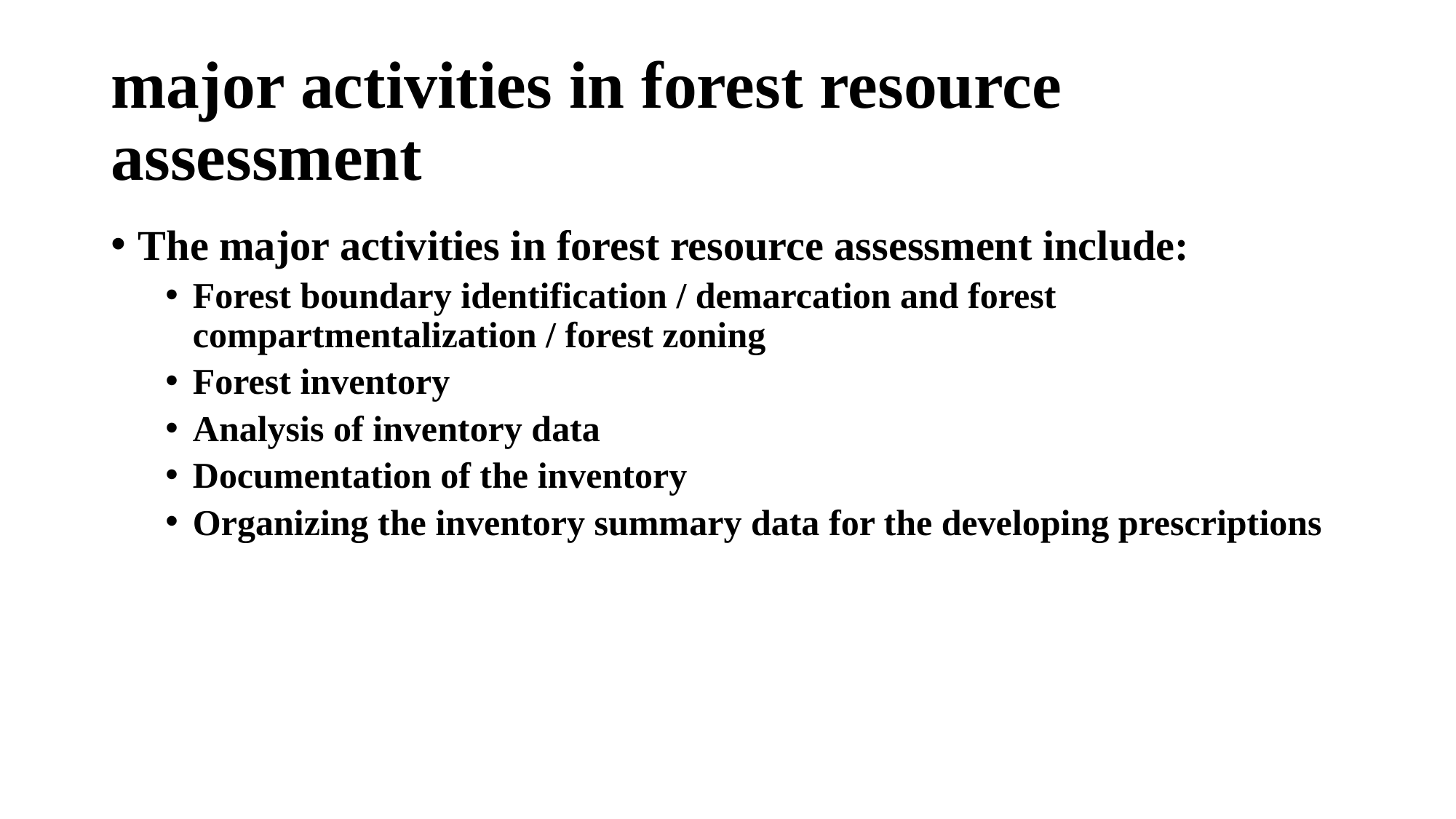

# major activities in forest resource assessment
The major activities in forest resource assessment include:
Forest boundary identification / demarcation and forest compartmentalization / forest zoning
Forest inventory
Analysis of inventory data
Documentation of the inventory
Organizing the inventory summary data for the developing prescriptions